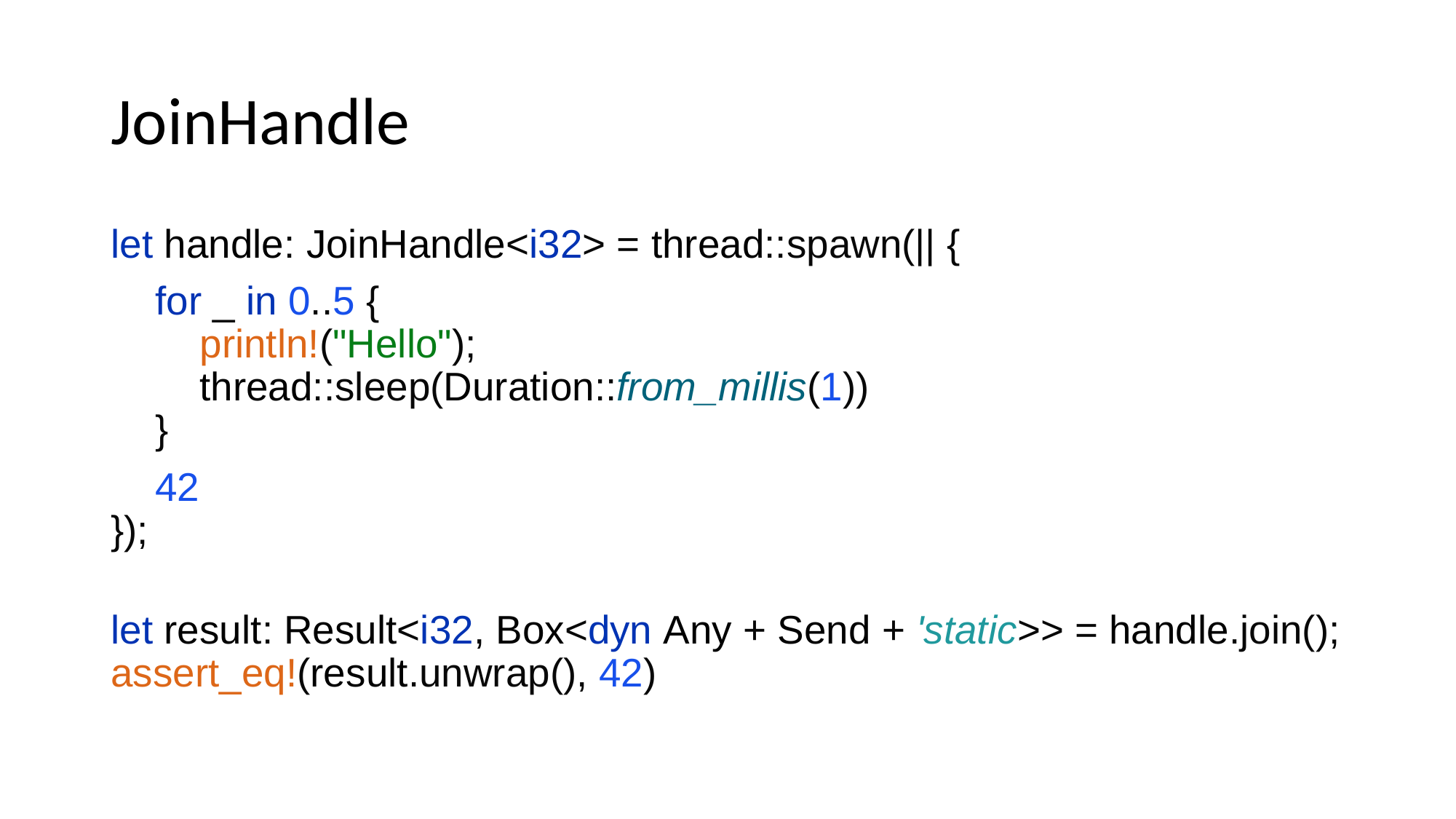

# JoinHandle
let handle: JoinHandle<i32> = thread::spawn(|| {
    for _ in 0..5 {
        println!("Hello");
        thread::sleep(Duration::from_millis(1))
    }
    42
});
let result: Result<i32, Box<dyn Any + Send + 'static>> = handle.join();
assert_eq!(result.unwrap(), 42)